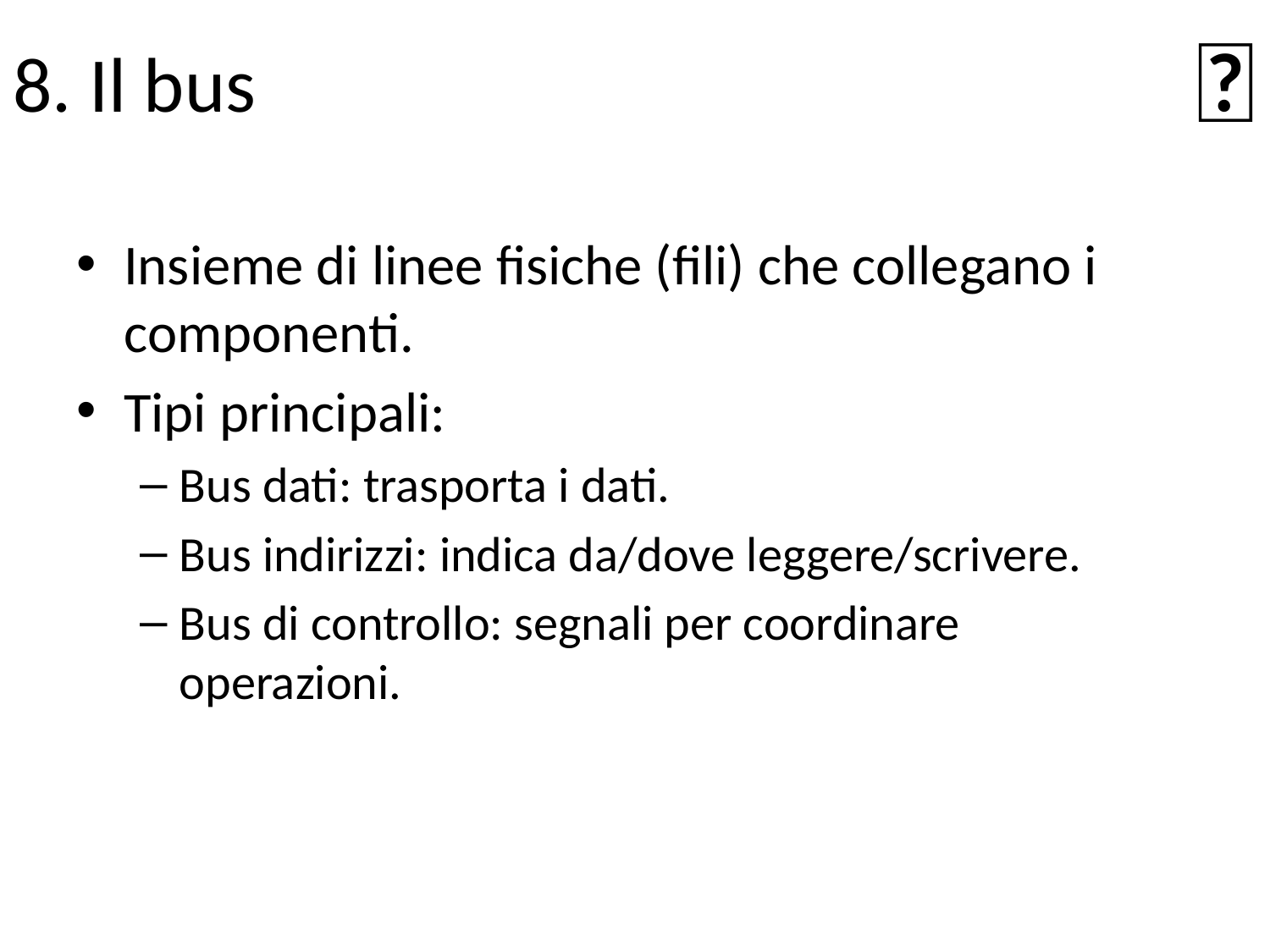

🧵
# 8. Il bus
Insieme di linee fisiche (fili) che collegano i componenti.
Tipi principali:
Bus dati: trasporta i dati.
Bus indirizzi: indica da/dove leggere/scrivere.
Bus di controllo: segnali per coordinare operazioni.